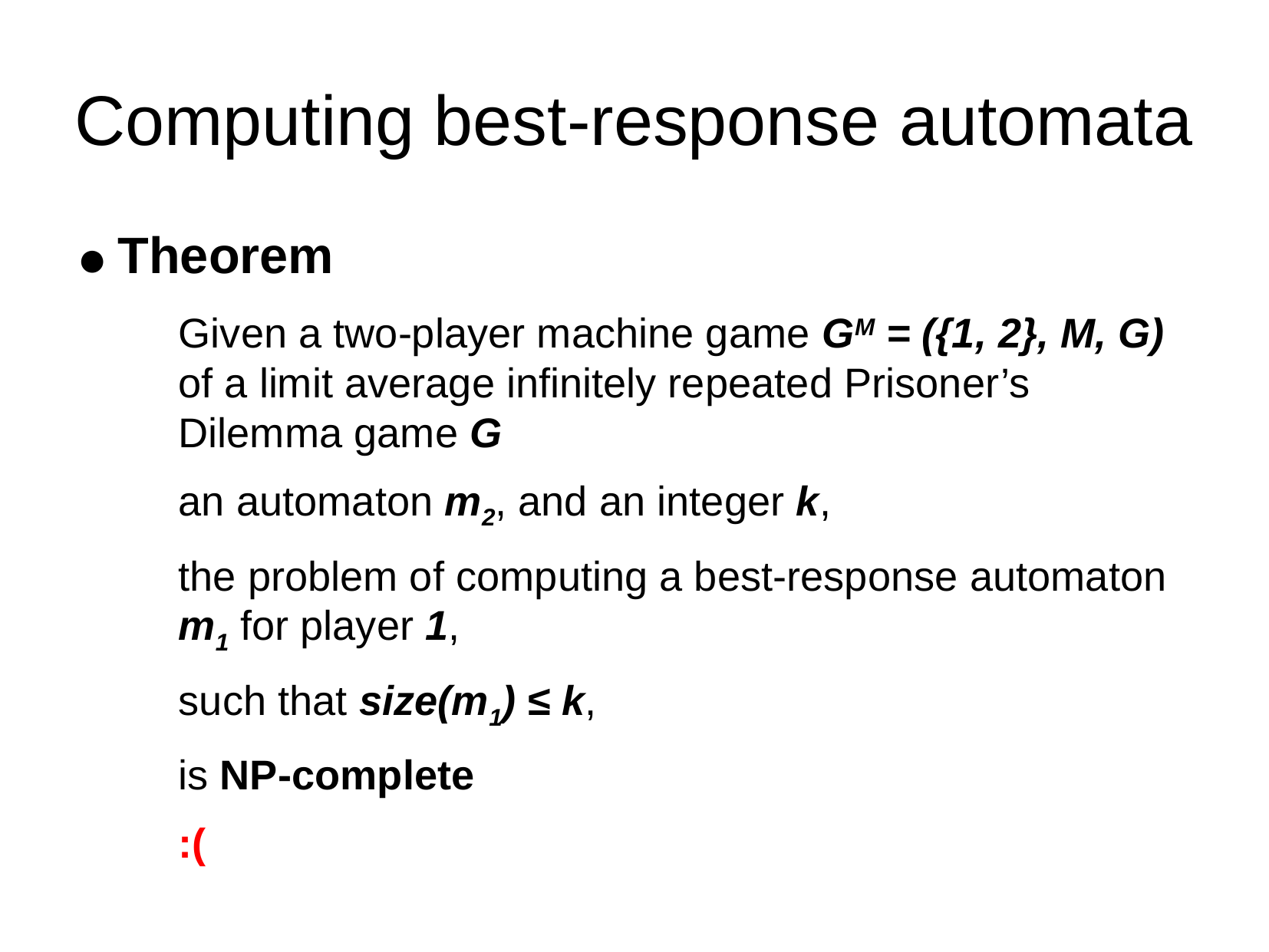

Computing best-response automata
Theorem
Given a two-player machine game GM = ({1, 2}, M, G) of a limit average infinitely repeated Prisoner’s Dilemma game G
an automaton m2, and an integer k,
the problem of computing a best-response automaton m1 for player 1,
such that size(m1) ≤ k,
is NP-complete
:(